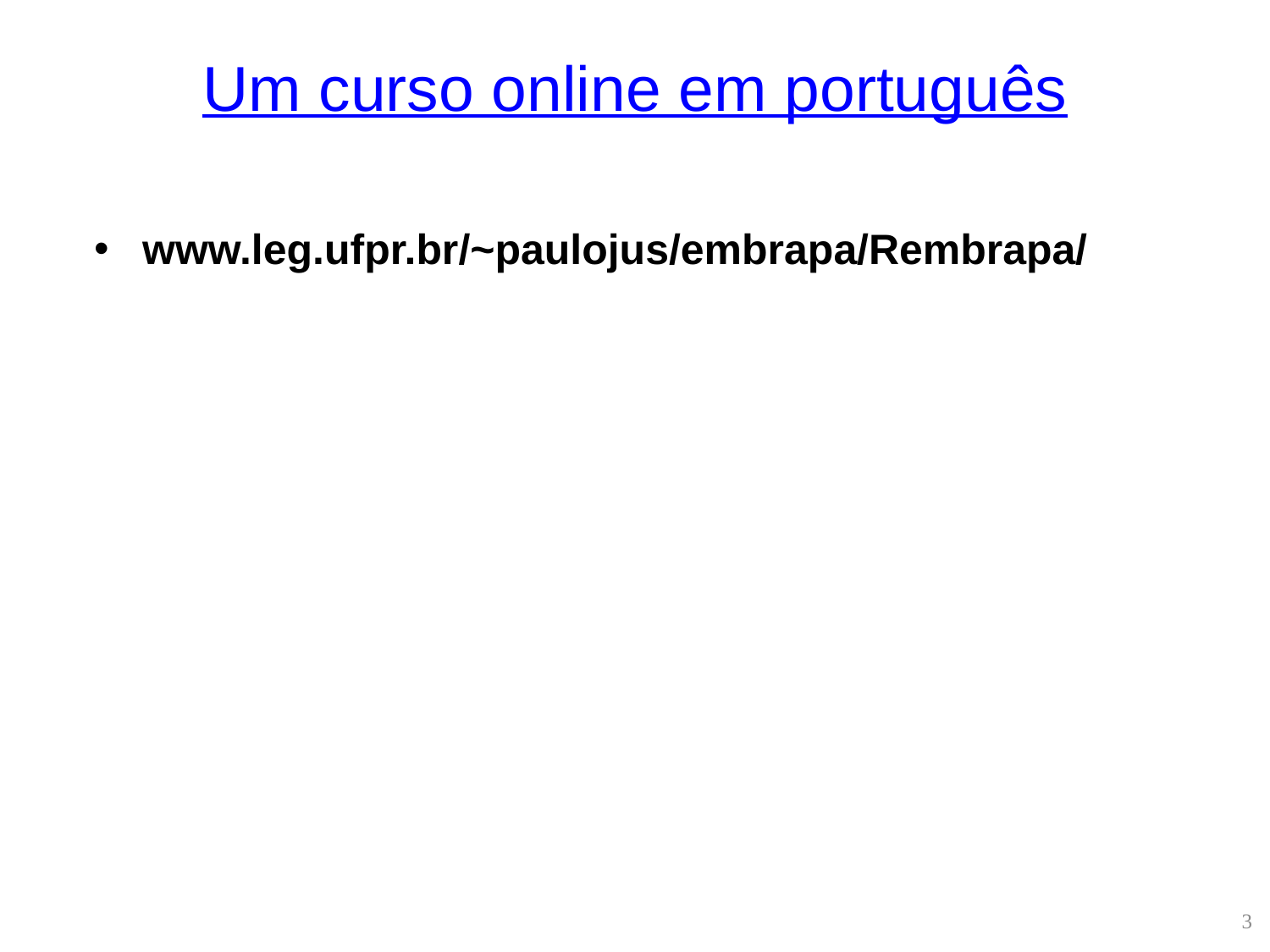

# Um curso online em português
www.leg.ufpr.br/~paulojus/embrapa/Rembrapa/
3